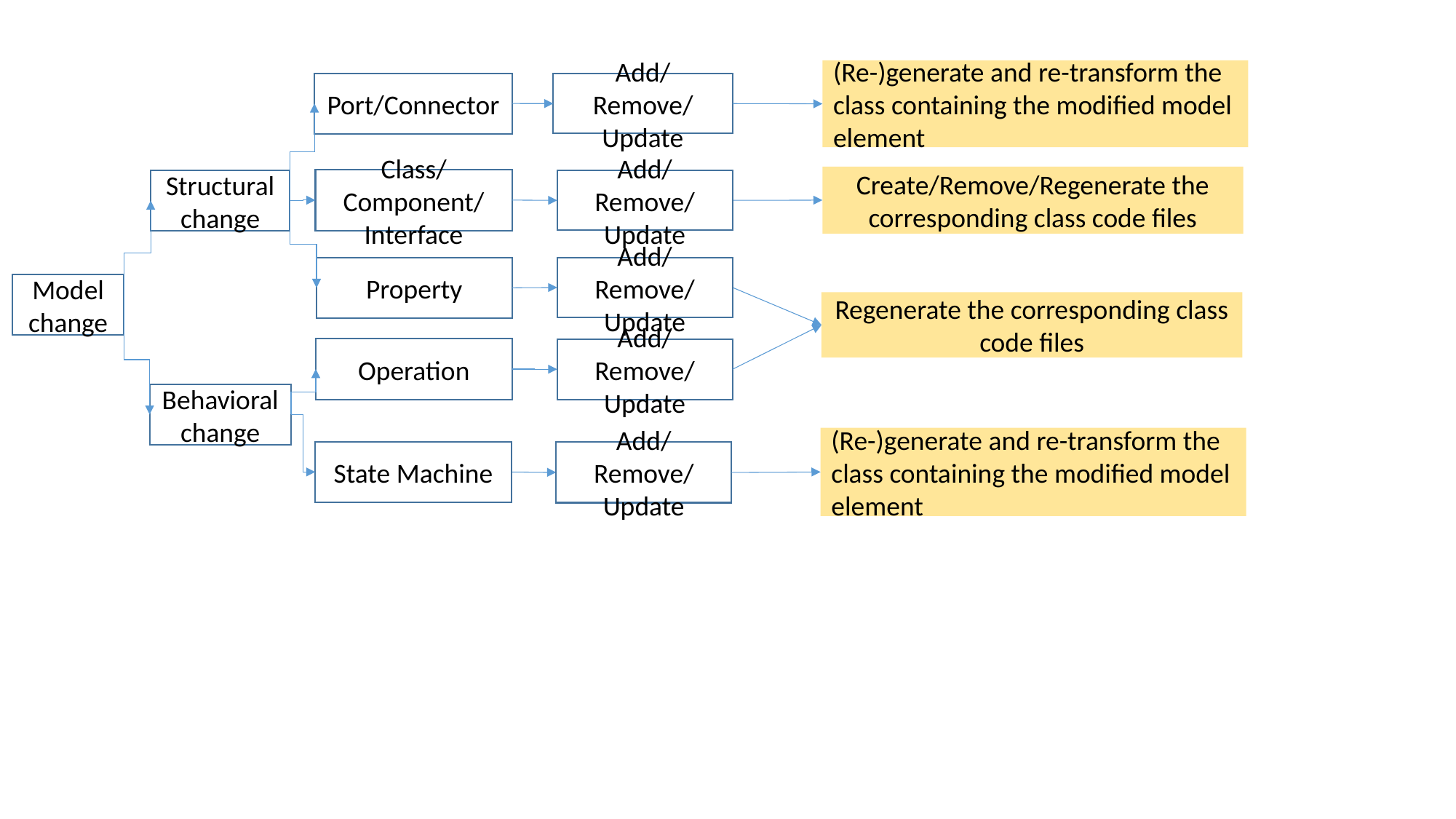

(Re-)generate and re-transform the class containing the modified model element
Port/Connector
Add/Remove/Update
Add/Remove/Update
Class/Component/Interface
Structural change
Property
Model change
Operation
Behavioral change
Create/Remove/Regenerate the corresponding class code files
Regenerate the corresponding class code files
Add/Remove/Update
Add/Remove/Update
(Re-)generate and re-transform the class containing the modified model element
State Machine
Add/Remove/Update